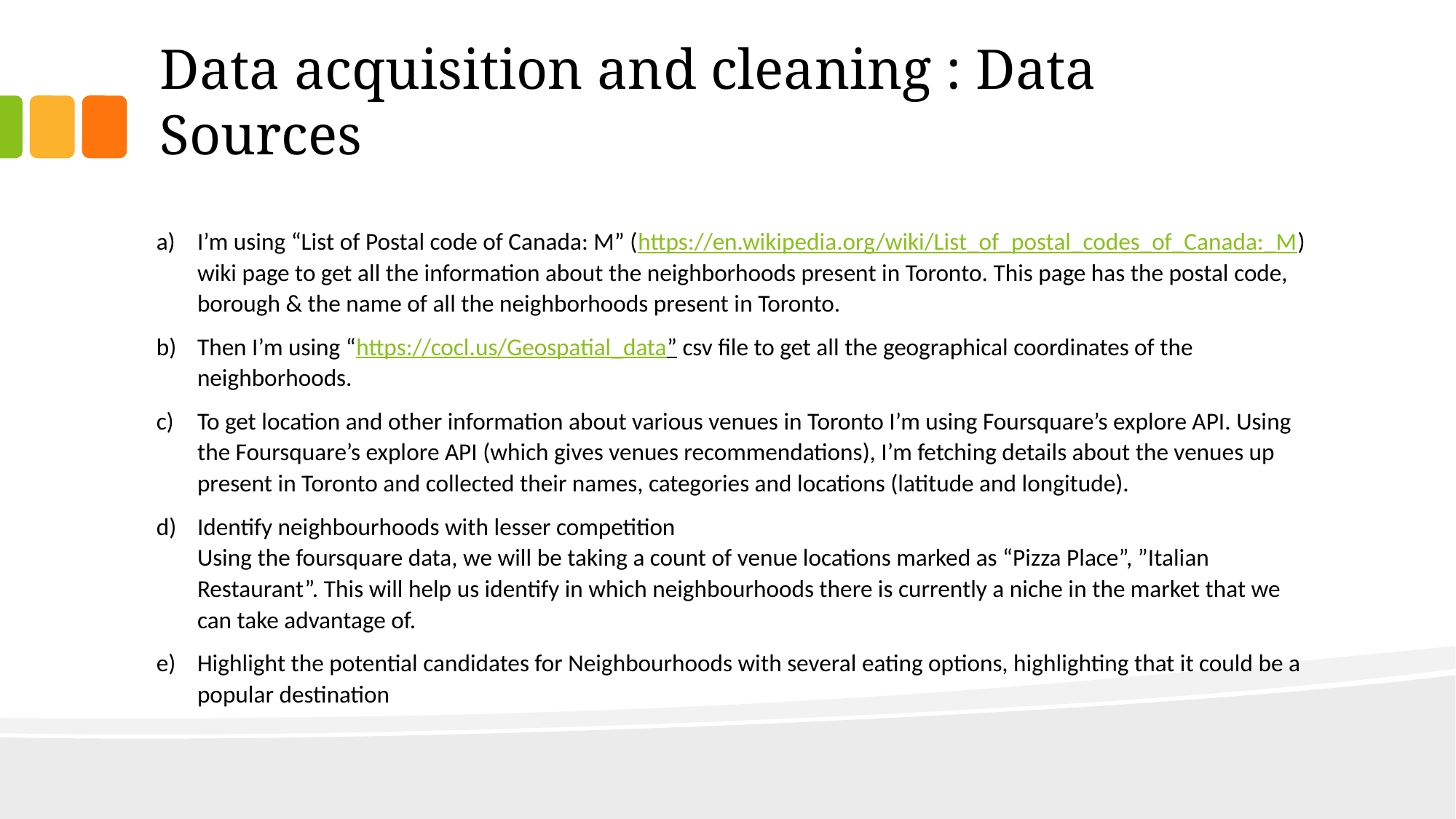

# Data acquisition and cleaning : Data Sources
I’m using “List of Postal code of Canada: M” (https://en.wikipedia.org/wiki/List_of_postal_codes_of_Canada:_M) wiki page to get all the information about the neighborhoods present in Toronto. This page has the postal code, borough & the name of all the neighborhoods present in Toronto.
Then I’m using “https://cocl.us/Geospatial_data” csv file to get all the geographical coordinates of the neighborhoods.
To get location and other information about various venues in Toronto I’m using Foursquare’s explore API. Using the Foursquare’s explore API (which gives venues recommendations), I’m fetching details about the venues up present in Toronto and collected their names, categories and locations (latitude and longitude).
Identify neighbourhoods with lesser competition
Using the foursquare data, we will be taking a count of venue locations marked as “Pizza Place”, ”Italian Restaurant”. This will help us identify in which neighbourhoods there is currently a niche in the market that we can take advantage of.
Highlight the potential candidates for Neighbourhoods with several eating options, highlighting that it could be a popular destination